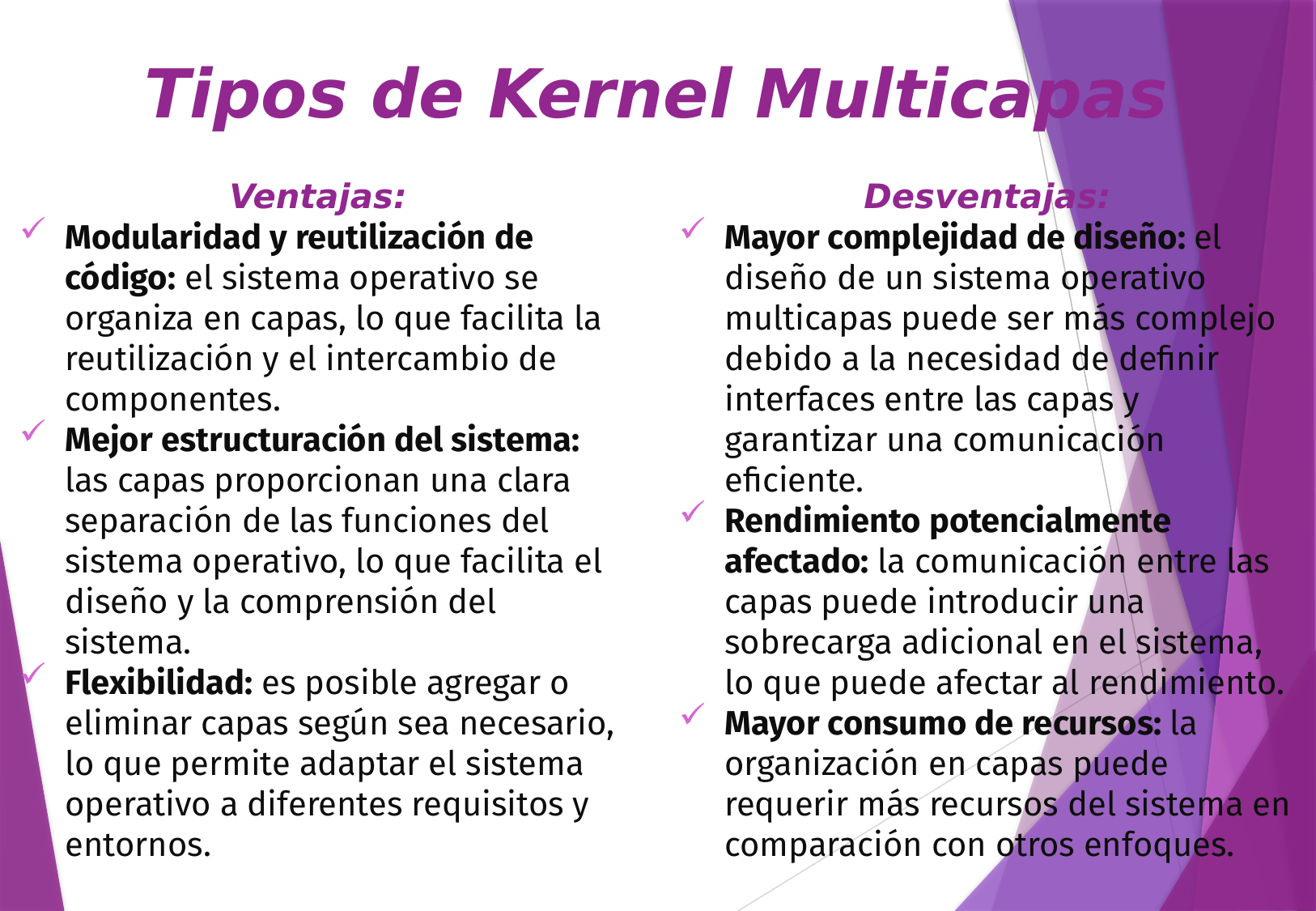

Tipos de Kernel Multicapas
Ventajas:
Modularidad y reutilización de código: el sistema operativo se organiza en capas, lo que facilita la reutilización y el intercambio de componentes.
Mejor estructuración del sistema: las capas proporcionan una clara separación de las funciones del sistema operativo, lo que facilita el diseño y la comprensión del sistema.
Flexibilidad: es posible agregar o eliminar capas según sea necesario, lo que permite adaptar el sistema operativo a diferentes requisitos y entornos.
Desventajas:
Mayor complejidad de diseño: el diseño de un sistema operativo multicapas puede ser más complejo debido a la necesidad de definir interfaces entre las capas y garantizar una comunicación eficiente.
Rendimiento potencialmente afectado: la comunicación entre las capas puede introducir una sobrecarga adicional en el sistema, lo que puede afectar al rendimiento.
Mayor consumo de recursos: la organización en capas puede requerir más recursos del sistema en comparación con otros enfoques.